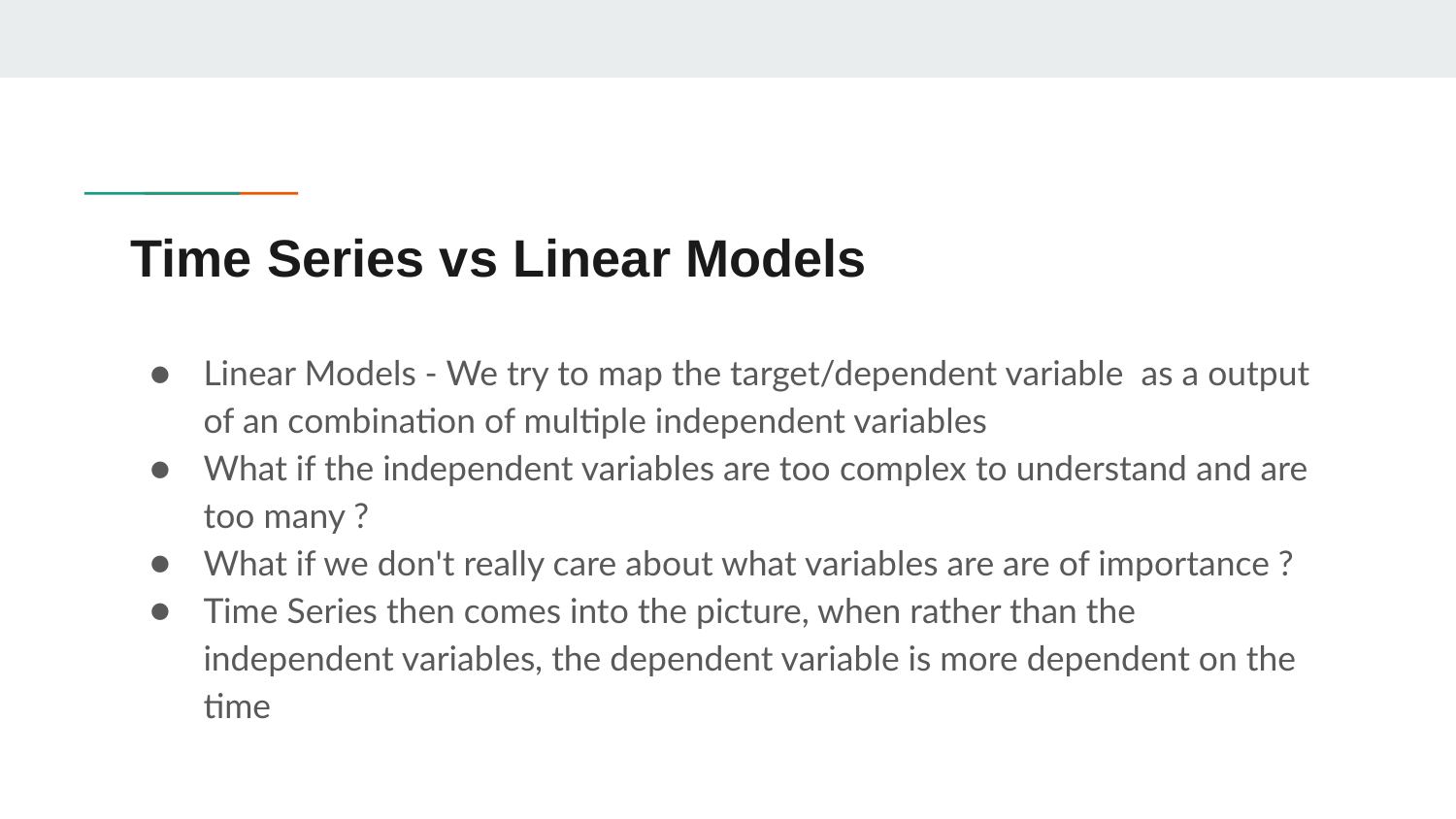

# Time Series vs Linear Models
Linear Models - We try to map the target/dependent variable  as a output of an combination of multiple independent variables
What if the independent variables are too complex to understand and are too many ?
What if we don't really care about what variables are are of importance ?
Time Series then comes into the picture, when rather than the independent variables, the dependent variable is more dependent on the time